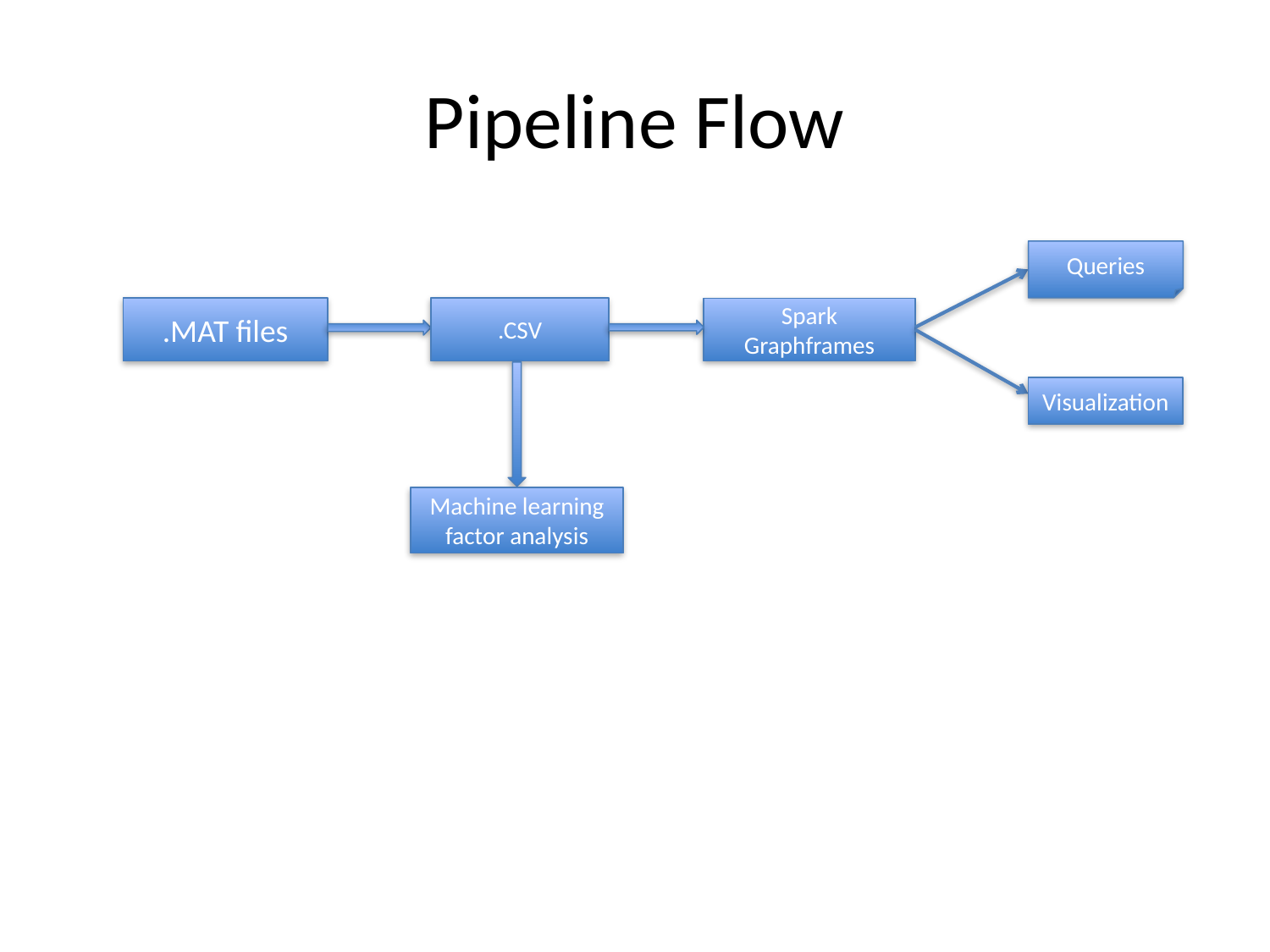

# Pipeline Flow
Queries
.MAT files
.CSV
Spark Graphframes

Visualization
Machine learning factor analysis